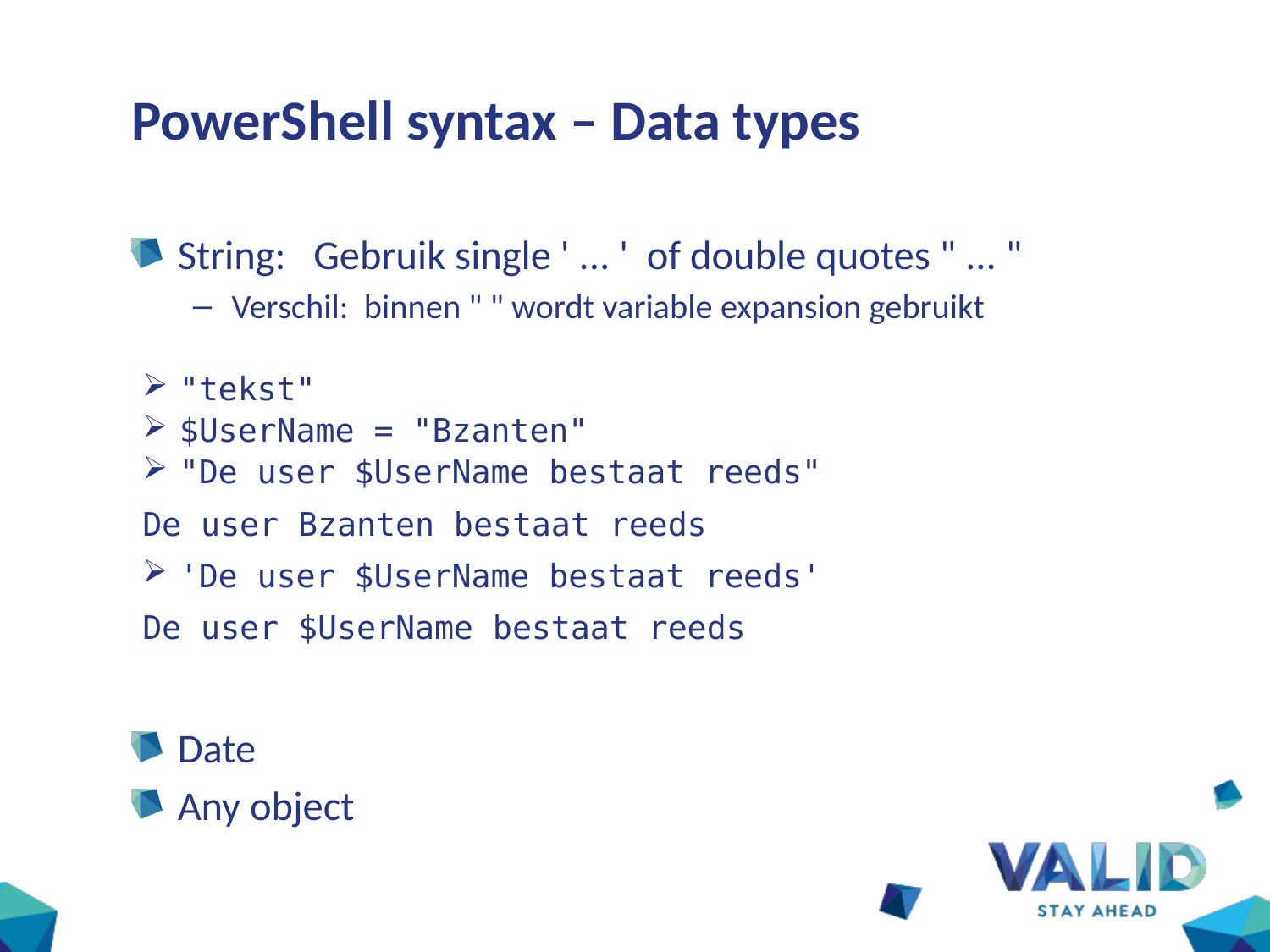

# PowerShell syntax – Data types
String:   Gebruik single ' ... '  of double quotes " ... "
Verschil:  binnen " " wordt variable expansion gebruikt
"tekst"
$UserName = "Bzanten"
"De user $UserName bestaat reeds"
De user Bzanten bestaat reeds
'De user $UserName bestaat reeds'
De user $UserName bestaat reeds

Date
Any object